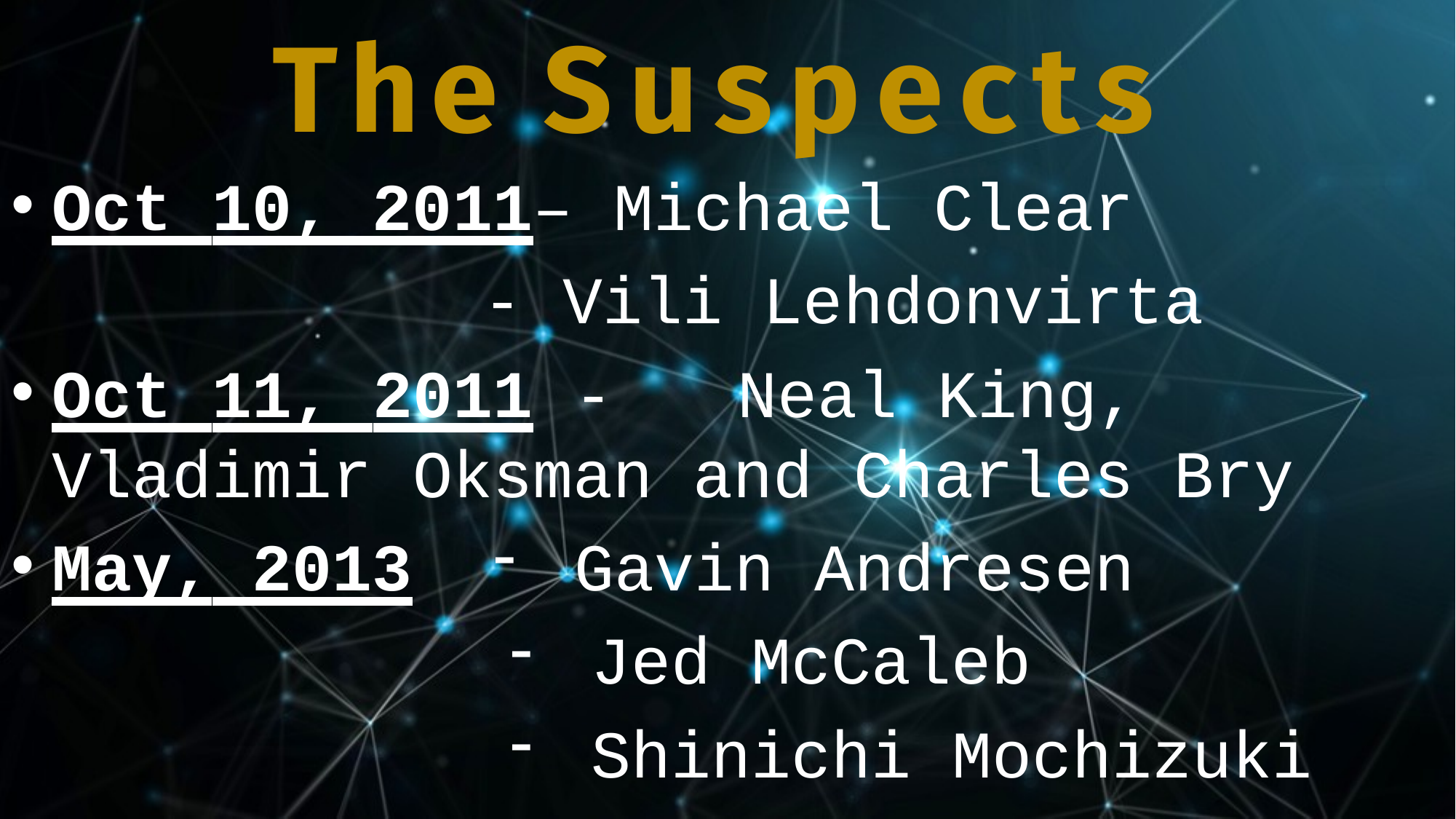

# The Suspects
Oct 10, 2011– Michael Clear
- Vili Lehdonvirta
Oct 11, 2011 -	Neal King,  Vladimir Oksman and Charles Bry
Gavin Andresen
Jed McCaleb
Shinichi Mochizuki
May, 2013